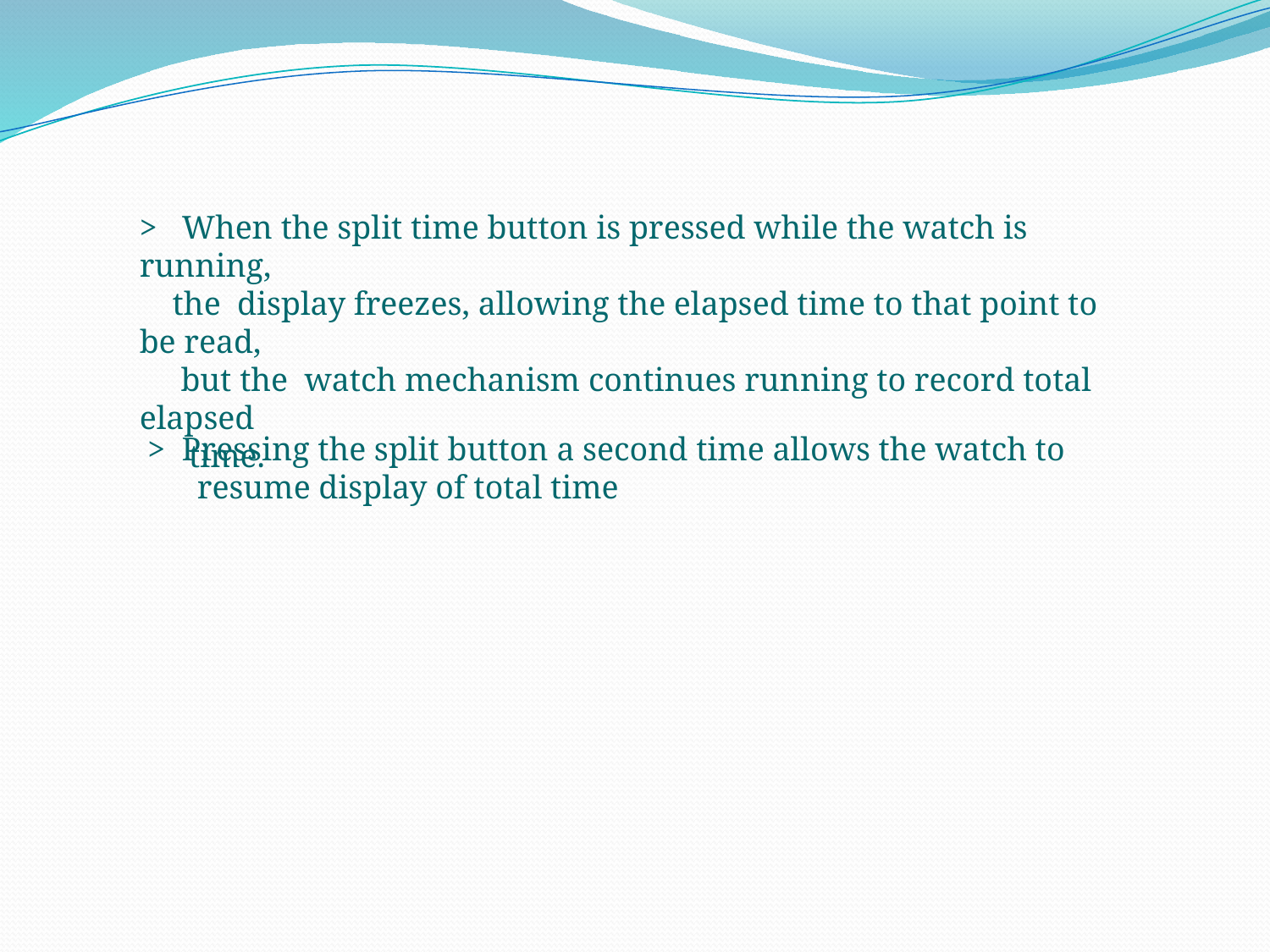

>   When the split time button is pressed while the watch is running,
    the  display freezes, allowing the elapsed time to that point to be read,
     but the  watch mechanism continues running to record total elapsed
      time.
 >  Pressing the split button a second time allows the watch to
       resume display of total time